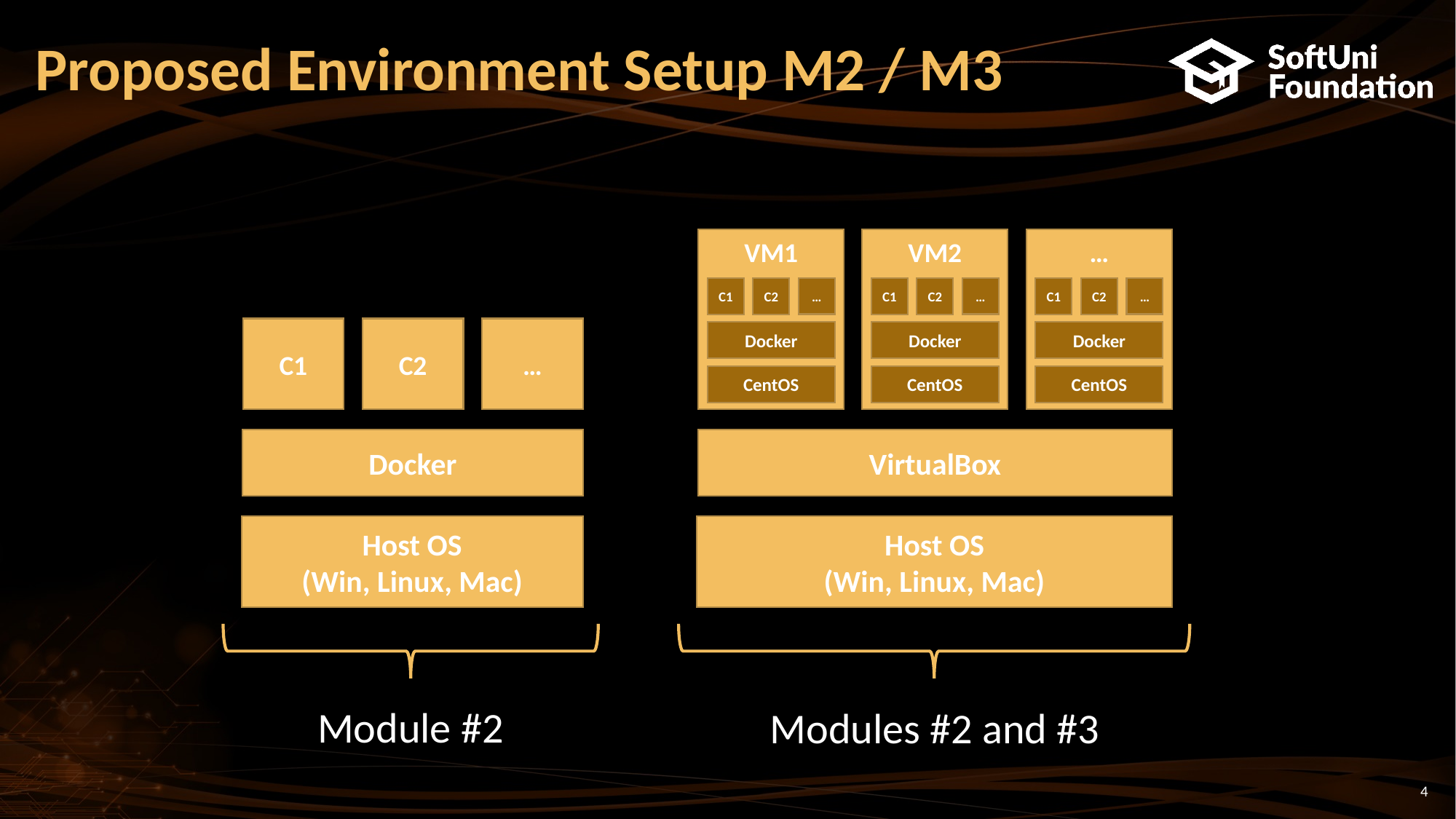

# Proposed Environment Setup M2 / M3
VM1
VM2
…
…
…
…
C1
C2
C1
C2
C1
C2
C1
C2
…
Docker
Docker
Docker
CentOS
CentOS
CentOS

Docker
VirtualBox

Host OS
(Win, Linux, Mac)
Host OS
(Win, Linux, Mac)
Module #2
Modules #2 and #3
4